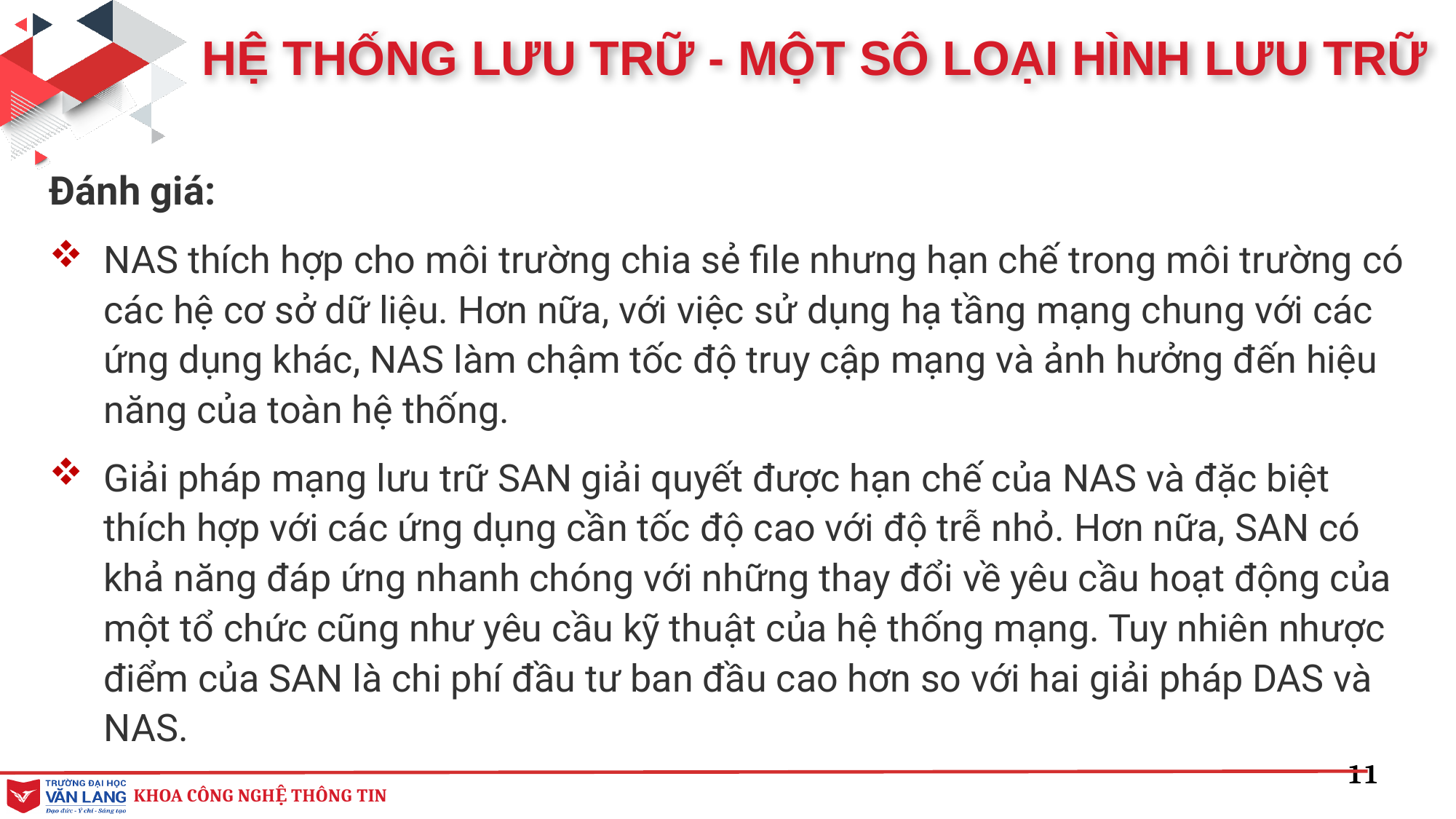

HỆ THỐNG LƯU TRỮ - MỘT SÔ LOẠI HÌNH LƯU TRỮ
Đánh giá:
NAS thích hợp cho môi trường chia sẻ file nhưng hạn chế trong môi trường có các hệ cơ sở dữ liệu. Hơn nữa, với việc sử dụng hạ tầng mạng chung với các ứng dụng khác, NAS làm chậm tốc độ truy cập mạng và ảnh hưởng đến hiệu năng của toàn hệ thống.
Giải pháp mạng lưu trữ SAN giải quyết được hạn chế của NAS và đặc biệt thích hợp với các ứng dụng cần tốc độ cao với độ trễ nhỏ. Hơn nữa, SAN có khả năng đáp ứng nhanh chóng với những thay đổi về yêu cầu hoạt động của một tổ chức cũng như yêu cầu kỹ thuật của hệ thống mạng. Tuy nhiên nhược điểm của SAN là chi phí đầu tư ban đầu cao hơn so với hai giải pháp DAS và NAS.